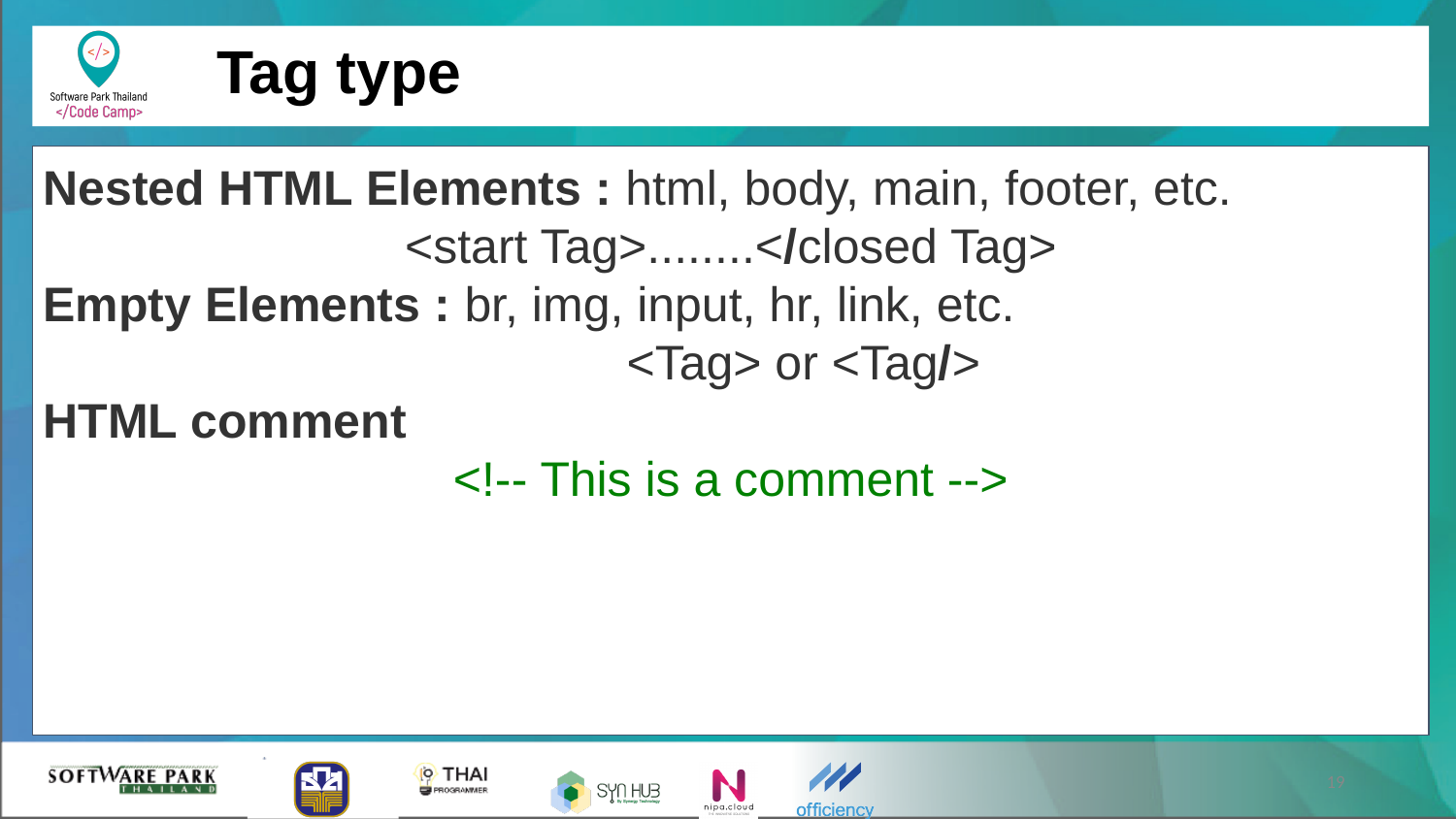

# Tag type
Nested HTML Elements : html, body, main, footer, etc.
<start Tag>........</closed Tag>
Empty Elements : br, img, input, hr, link, etc.
	<Tag> or <Tag/>
HTML comment
<!-- This is a comment -->
19